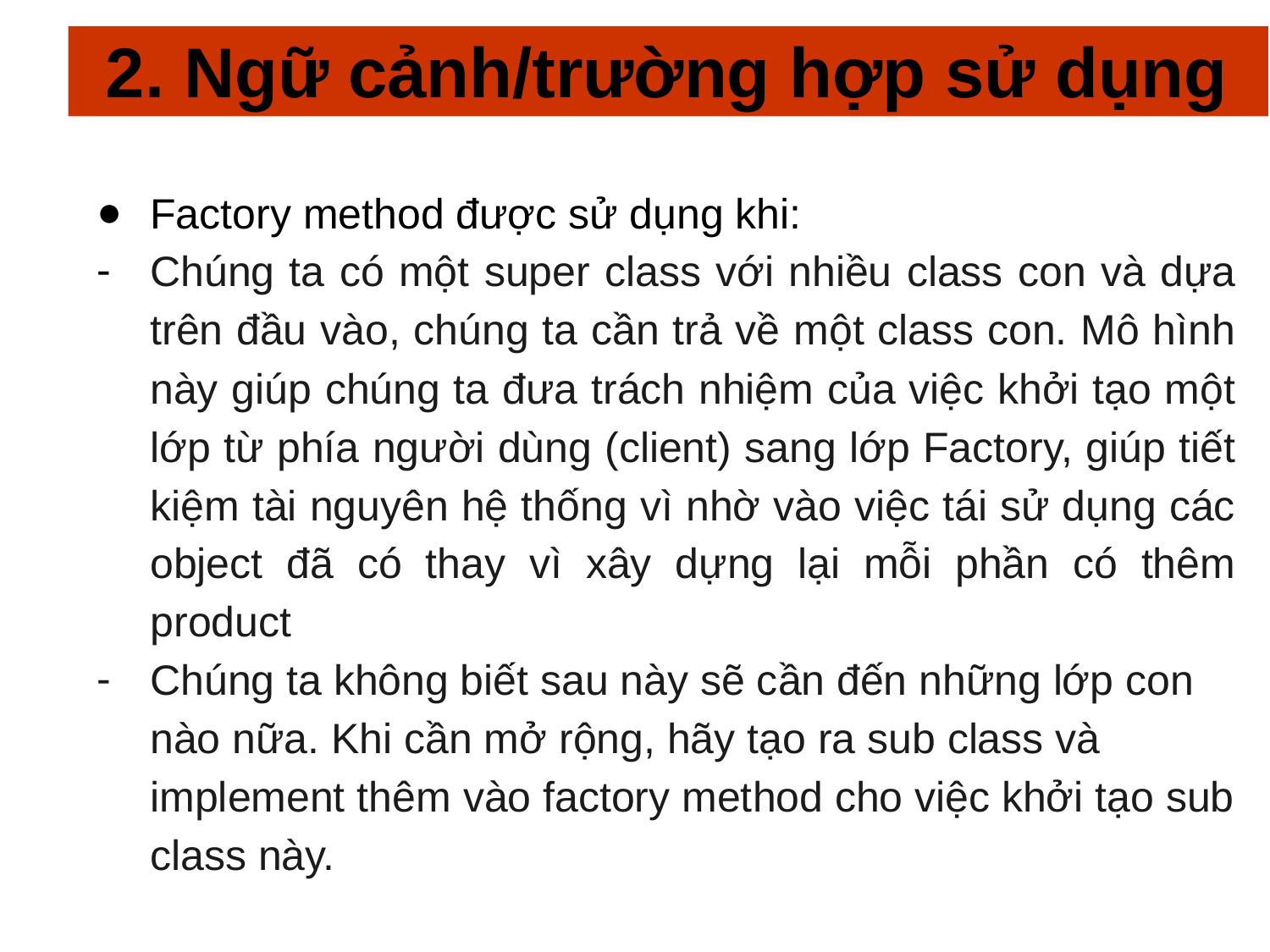

# 2. Ngữ cảnh/trường hợp sử dụng

Factory method được sử dụng khi:
Chúng ta có một super class với nhiều class con và dựa trên đầu vào, chúng ta cần trả về một class con. Mô hình này giúp chúng ta đưa trách nhiệm của việc khởi tạo một lớp từ phía người dùng (client) sang lớp Factory, giúp tiết kiệm tài nguyên hệ thống vì nhờ vào việc tái sử dụng các object đã có thay vì xây dựng lại mỗi phần có thêm product
Chúng ta không biết sau này sẽ cần đến những lớp con nào nữa. Khi cần mở rộng, hãy tạo ra sub class và implement thêm vào factory method cho việc khởi tạo sub class này.